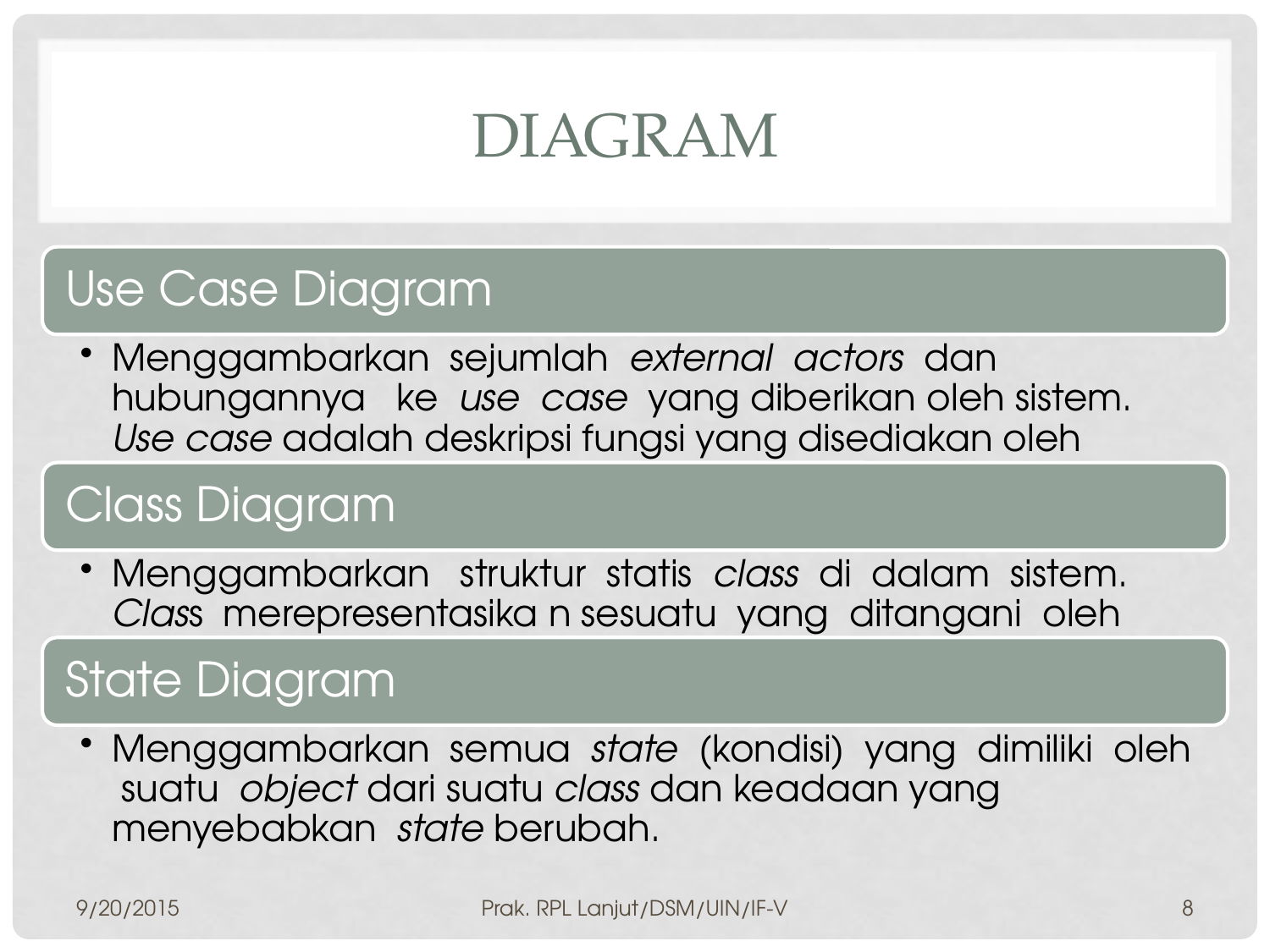

# Diagram
Use Case Diagram
Menggambarkan  sejumlah  external  actors  dan  hubungannya   ke  use  case  yang diberikan oleh sistem. Use case adalah deskripsi fungsi yang disediakan oleh sistem.
Class Diagram
Menggambarkan   struktur  statis  class  di  dalam  sistem.  Class  merepresentasika n sesuatu  yang  ditangani  oleh  sistem.
State Diagram
Menggambarkan  semua  state  (kondisi)  yang  dimiliki  oleh  suatu  object dari suatu class dan keadaan yang menyebabkan  state berubah.
9/20/2015
Prak. RPL Lanjut/DSM/UIN/IF-V
8